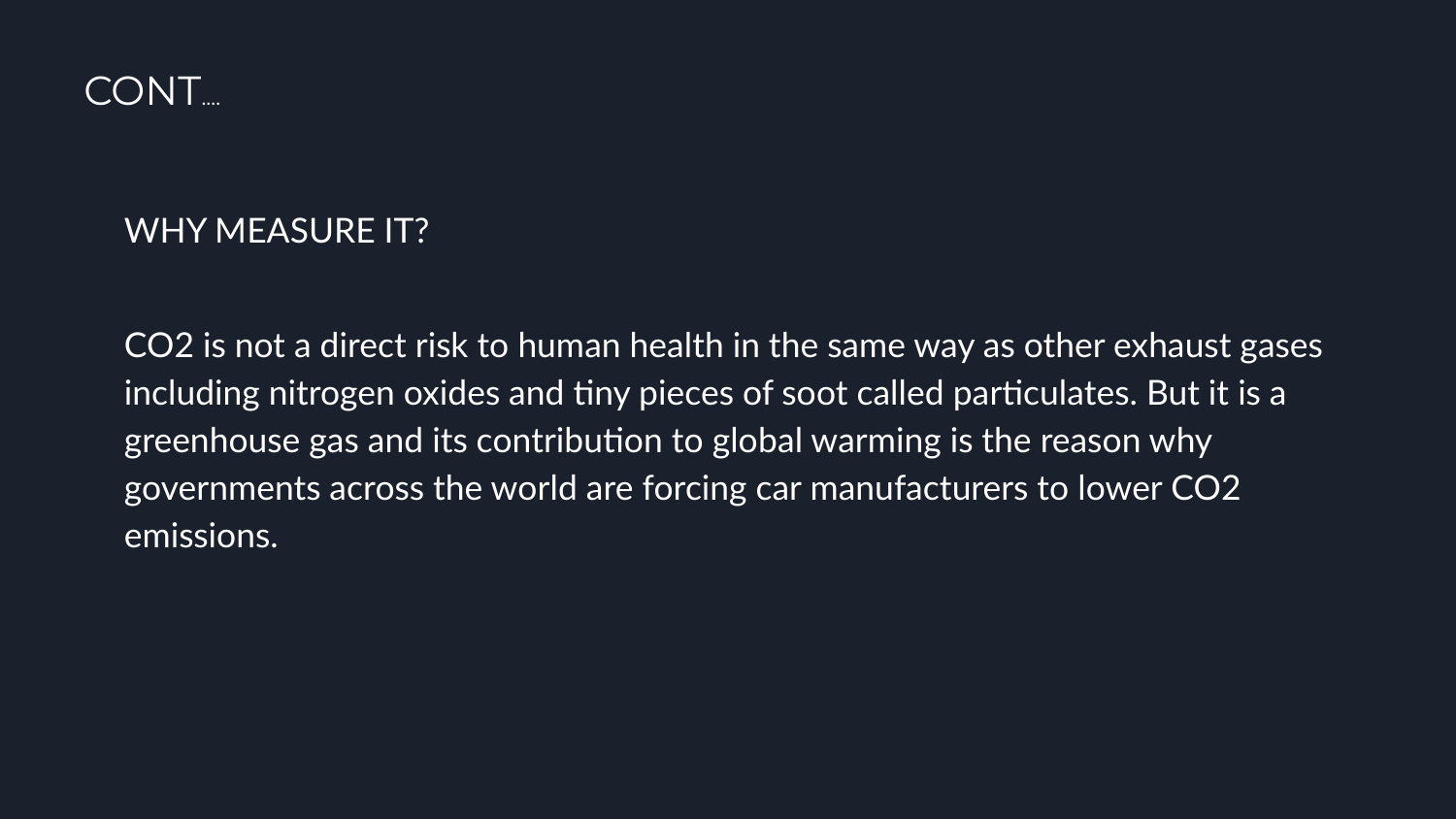

# CONT....
WHY MEASURE IT?

CO2 is not a direct risk to human health in the same way as other exhaust gases including nitrogen oxides and tiny pieces of soot called particulates. But it is a greenhouse gas and its contribution to global warming is the reason why governments across the world are forcing car manufacturers to lower CO2 emissions.